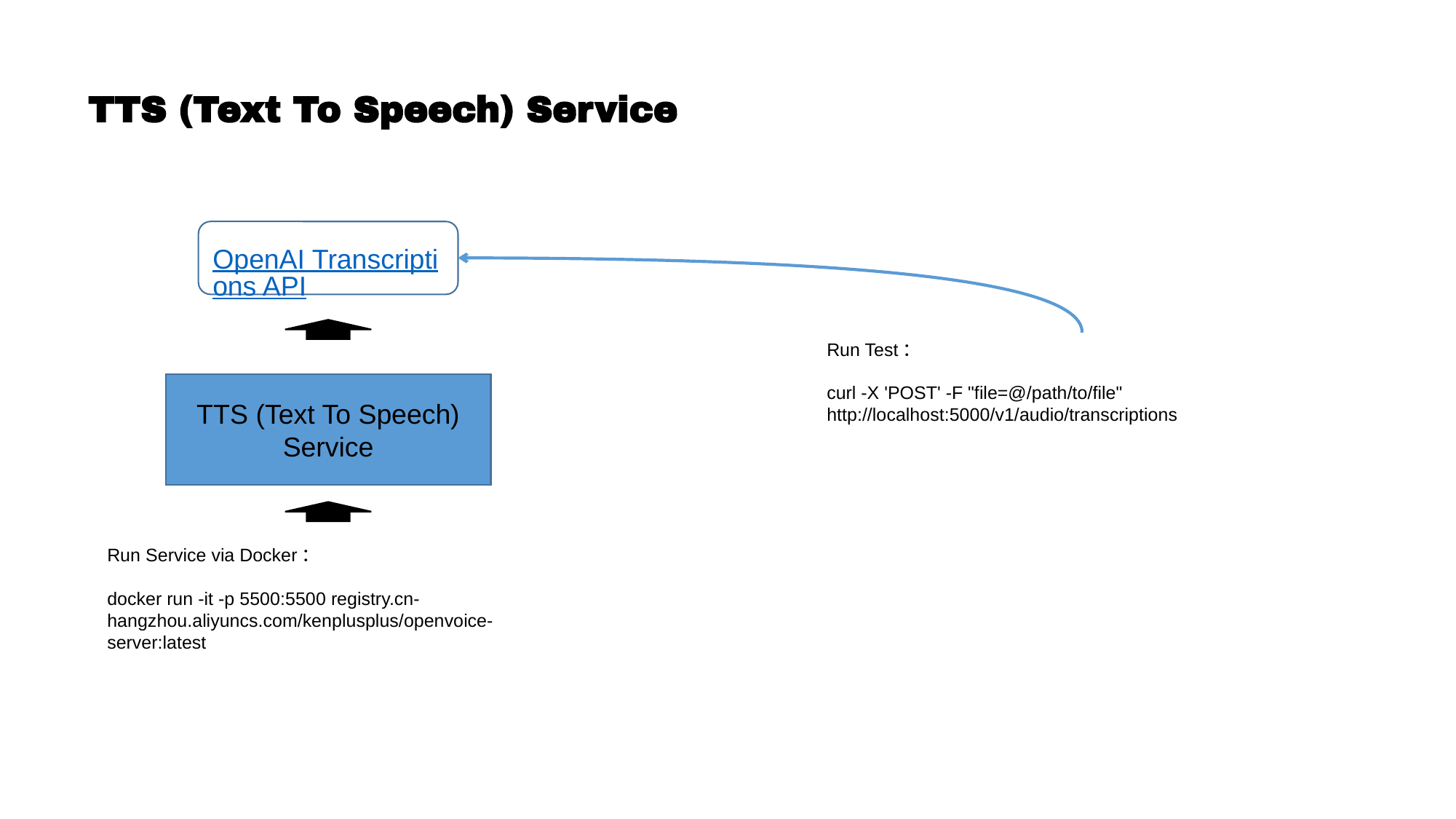

# TTS (Text To Speech) Service
OpenAI Transcriptions API

Run Test：

curl -X 'POST' -F "file=@/path/to/file" http://localhost:5000/v1/audio/transcriptions
TTS (Text To Speech) Service

Run Service via Docker：

docker run -it -p 5500:5500 registry.cn-hangzhou.aliyuncs.com/kenplusplus/openvoice-server:latest